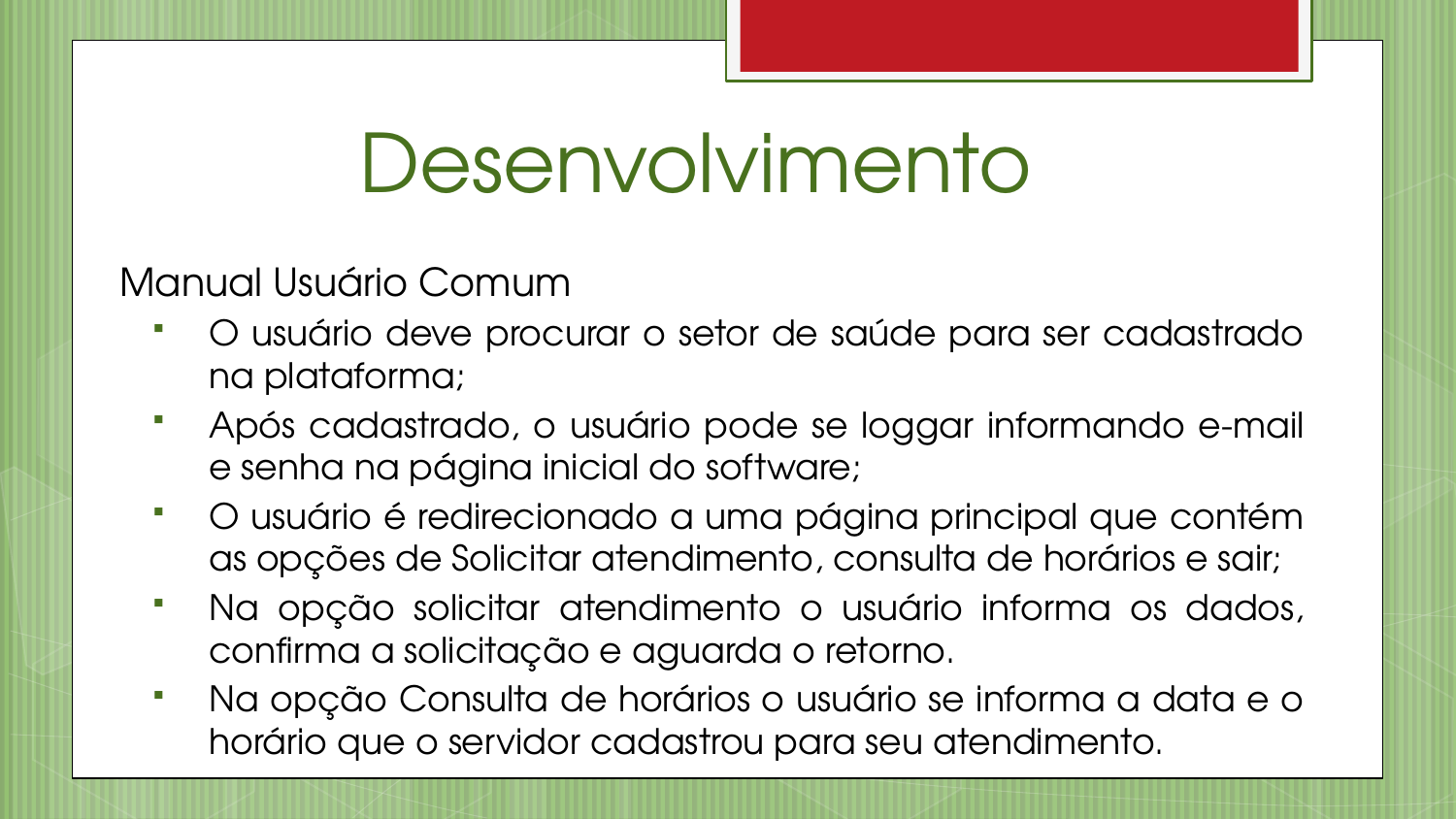

# Desenvolvimento
Manual Usuário Comum
O usuário deve procurar o setor de saúde para ser cadastrado na plataforma;
Após cadastrado, o usuário pode se loggar informando e-mail e senha na página inicial do software;
O usuário é redirecionado a uma página principal que contém as opções de Solicitar atendimento, consulta de horários e sair;
Na opção solicitar atendimento o usuário informa os dados, confirma a solicitação e aguarda o retorno.
Na opção Consulta de horários o usuário se informa a data e o horário que o servidor cadastrou para seu atendimento.